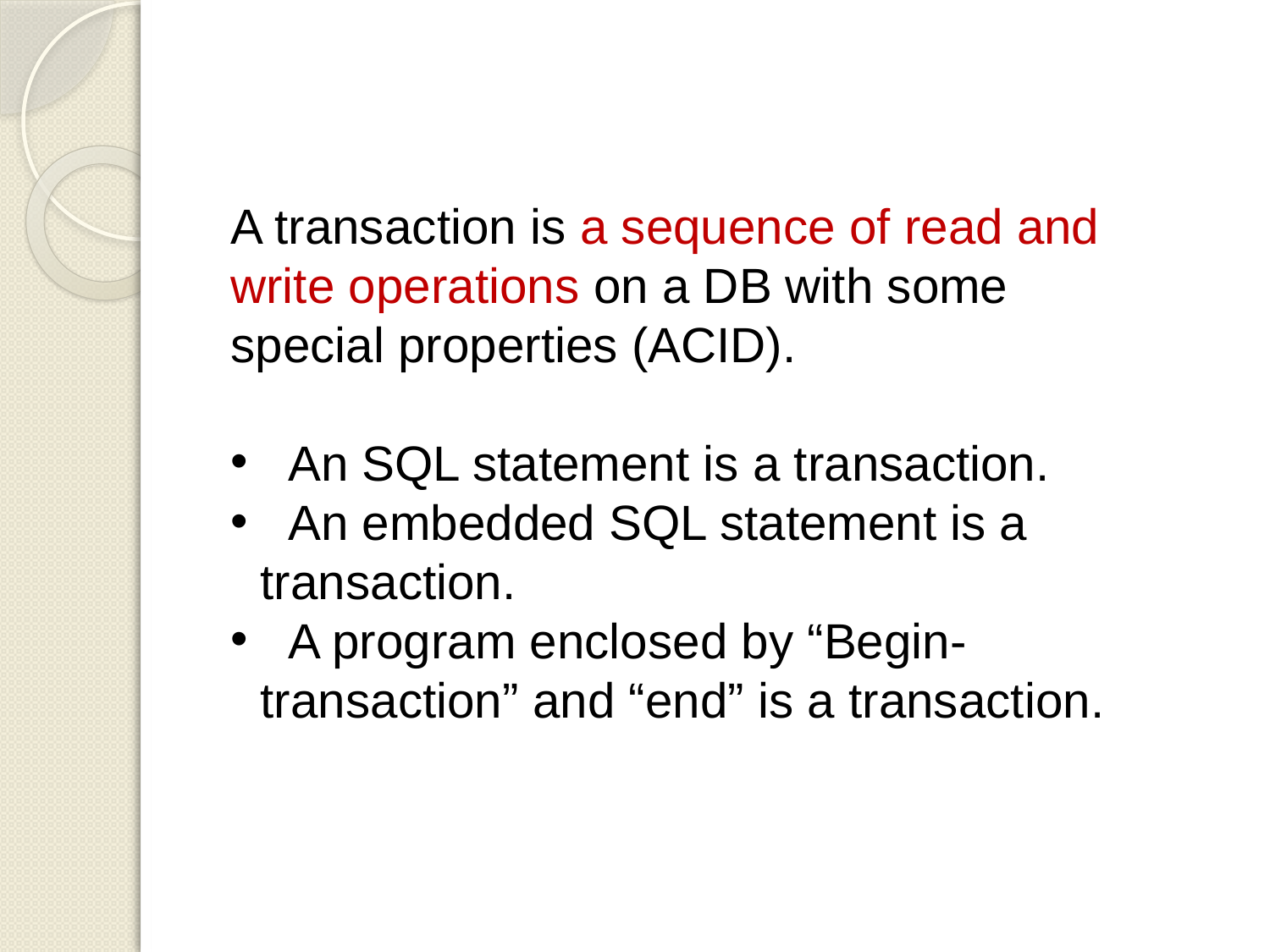

A transaction is a sequence of read and write operations on a DB with some special properties (ACID).

  An SQL statement is a transaction.
  An embedded SQL statement is a transaction.
  A program enclosed by “Begin-transaction” and “end” is a transaction.